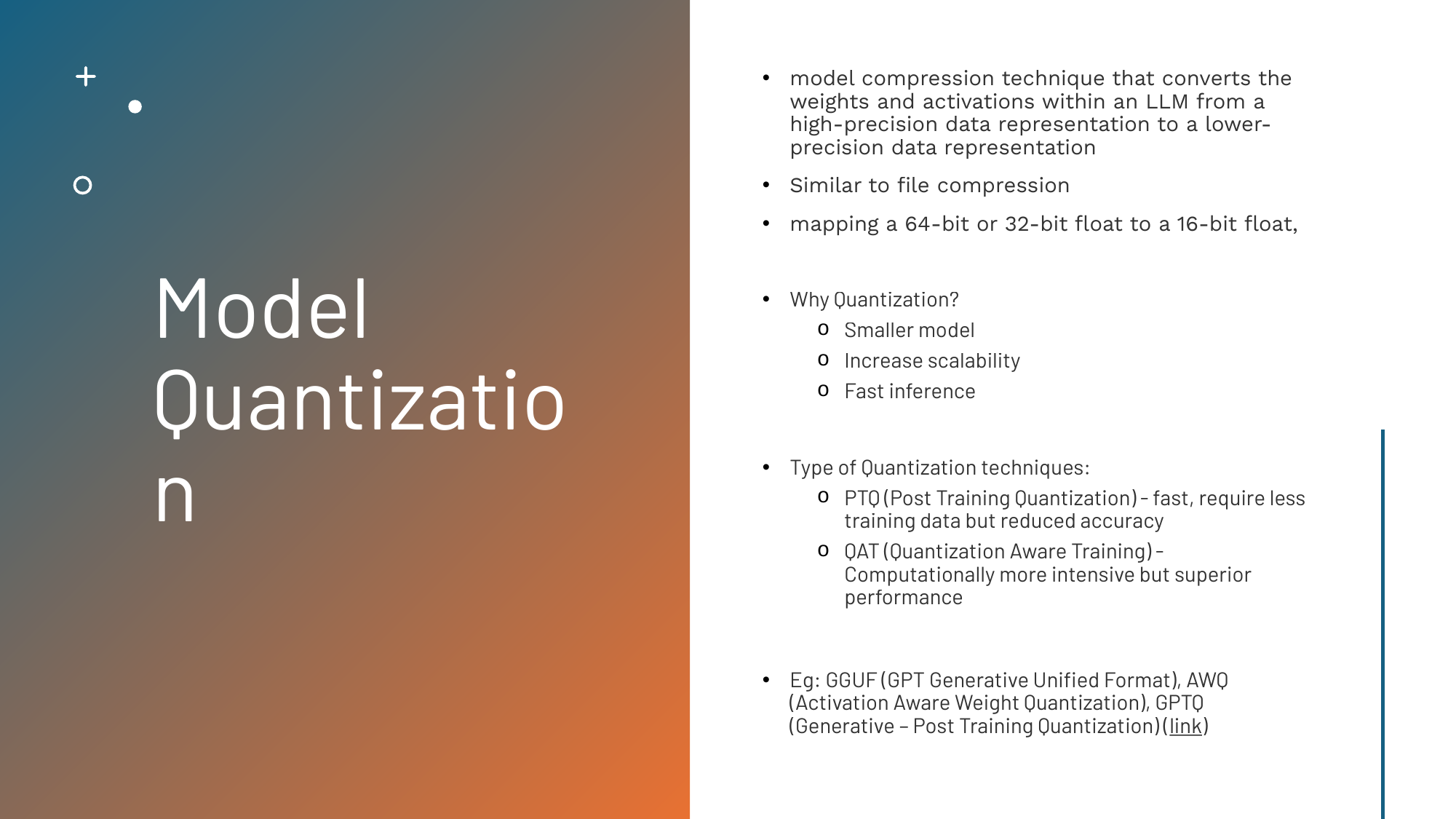

# Model Quantization
model compression technique that converts the weights and activations within an LLM from a high-precision data representation to a lower-precision data representation
Similar to file compression
mapping a 64-bit or 32-bit float to a 16-bit float,

Why Quantization?
Smaller model
Increase scalability
Fast inference

Type of Quantization techniques:
PTQ (Post Training Quantization) - fast, require less training data but reduced accuracy
QAT (Quantization Aware Training) - Computationally more intensive but superior performance

Eg: GGUF (GPT Generative Unified Format), AWQ (Activation Aware Weight Quantization), GPTQ (Generative – Post Training Quantization) (link)